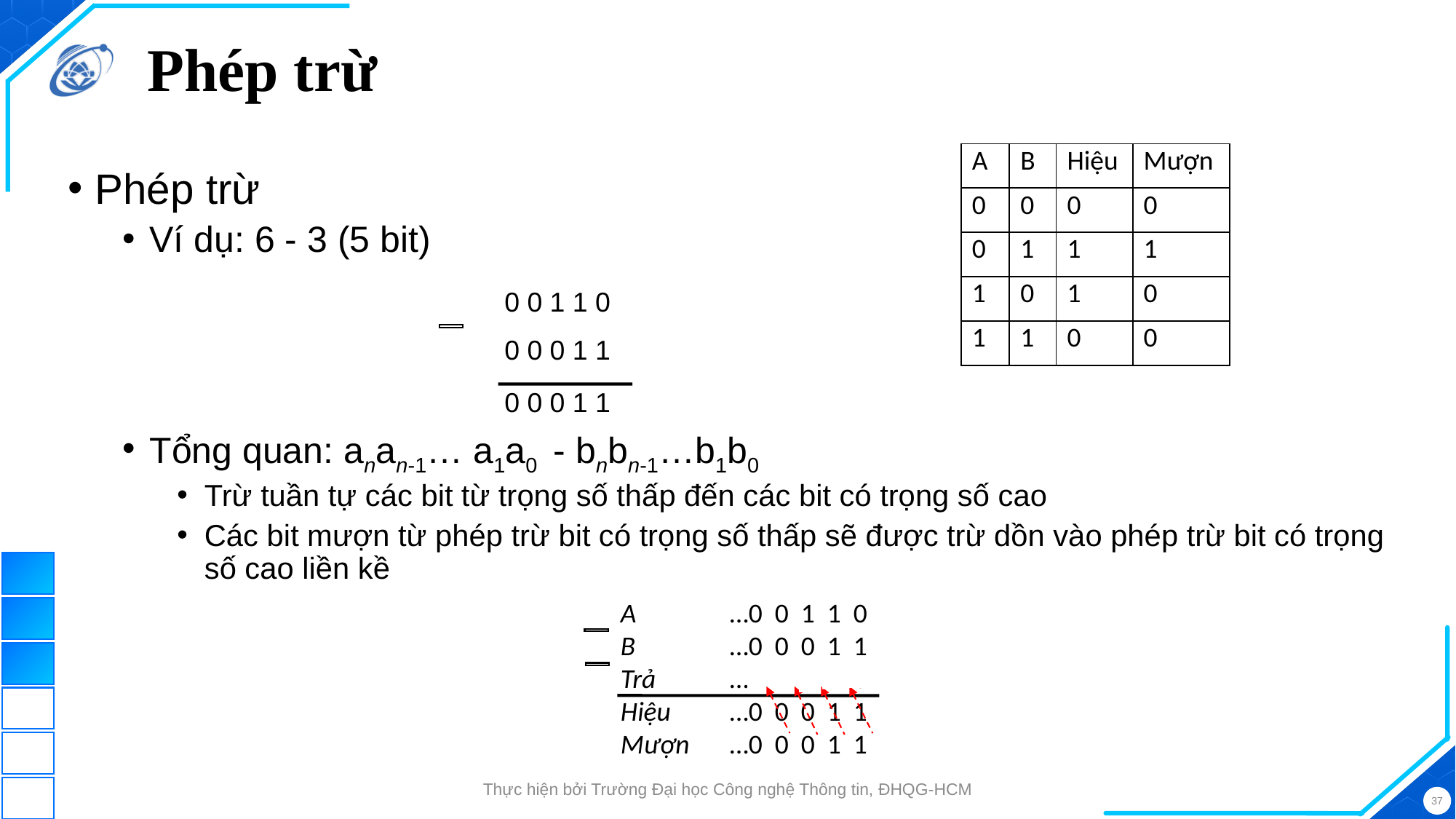

# Phép trừ
| A | B | Hiệu | Mượn |
| --- | --- | --- | --- |
| 0 | 0 | 0 | 0 |
| 0 | 1 | 1 | 1 |
| 1 | 0 | 1 | 0 |
| 1 | 1 | 0 | 0 |
Phép trừ
Ví dụ: 6 - 3 (5 bit)
				0 0 1 1 0
				0 0 0 1 1
				0 0 0 1 1
Tổng quan: anan-1… a1a0  - bnbn-1…b1b0
Trừ tuần tự các bit từ trọng số thấp đến các bit có trọng số cao
Các bit mượn từ phép trừ bit có trọng số thấp sẽ được trừ dồn vào phép trừ bit có trọng số cao liền kề

A     	…0  0  1  1  0
B        	…0  0  0  1  1
Trả      	…0  0  1  1  0
Hiệu	…0  0  0  1  1
Mượn	…0  0  0  1  1

Thực hiện bởi Trường Đại học Công nghệ Thông tin, ĐHQG-HCM
37